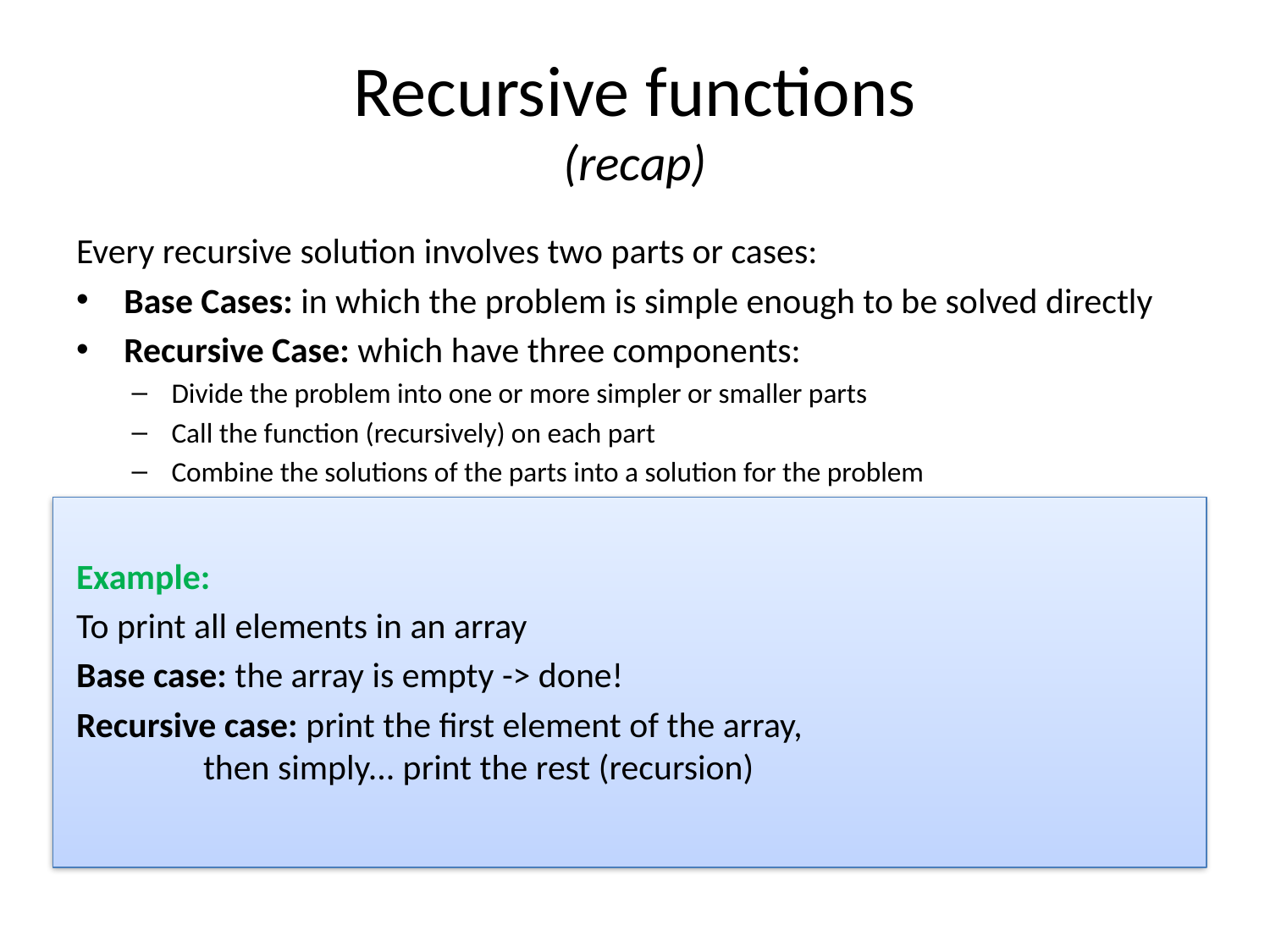

# Recursive functions (recap)
Every recursive solution involves two parts or cases:
Base Cases: in which the problem is simple enough to be solved directly
Recursive Case: which have three components:
Divide the problem into one or more simpler or smaller parts
Call the function (recursively) on each part
Combine the solutions of the parts into a solution for the problem

Example:
To print all elements in an array
Base case: the array is empty -> done!
Recursive case: print the first element of the array,
	then simply... print the rest (recursion)